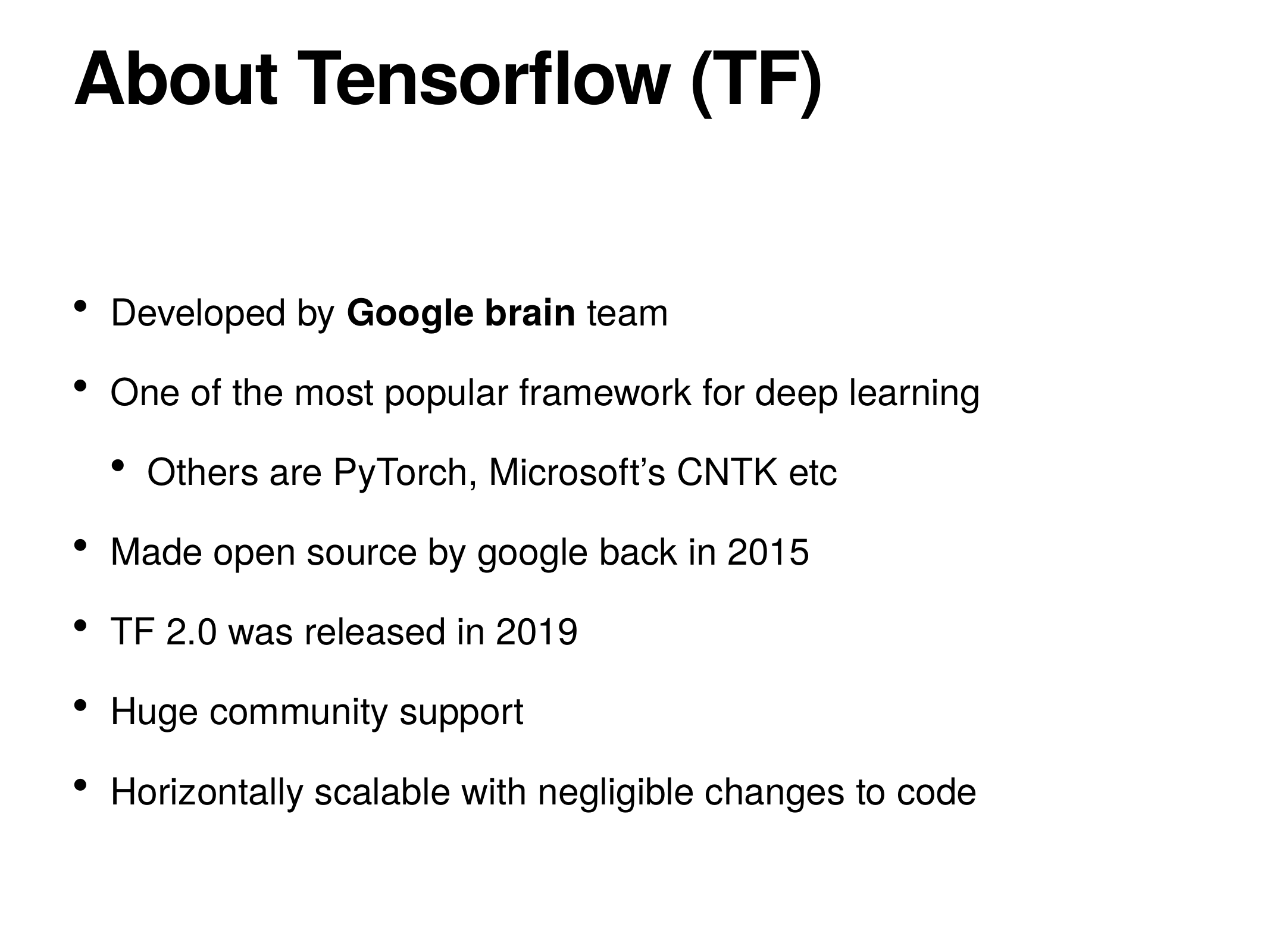

# About Tensorflow (TF)
Developed by Google brain team
One of the most popular framework for deep learning
Others are PyTorch, Microsoft’s CNTK etc
Made open source by google back in 2015
TF 2.0 was released in 2019
Huge community support
Horizontally scalable with negligible changes to code